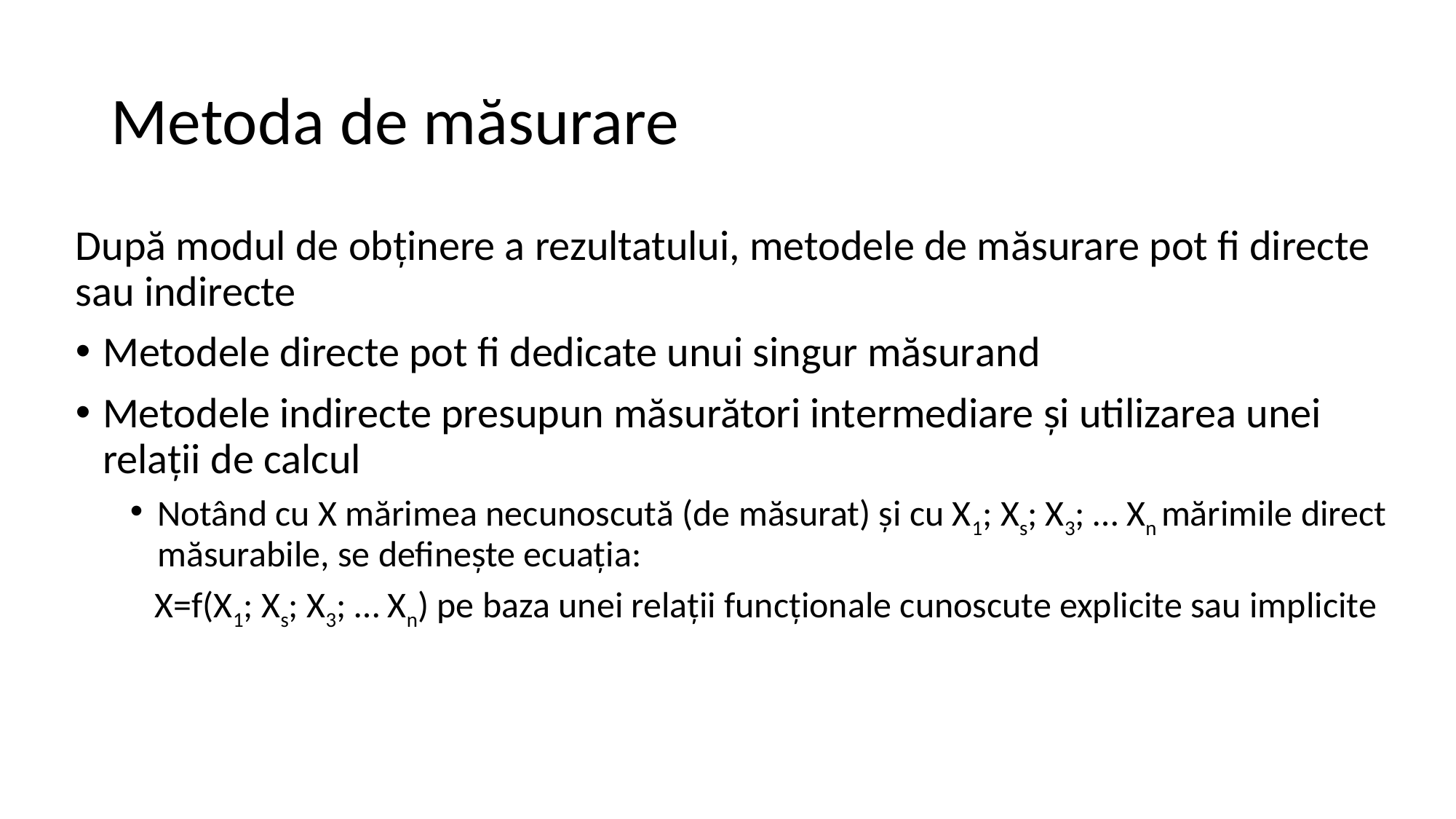

# Metoda de măsurare
După modul de obținere a rezultatului, metodele de măsurare pot fi directe sau indirecte
Metodele directe pot fi dedicate unui singur măsurand
Metodele indirecte presupun măsurători intermediare și utilizarea unei relații de calcul
Notând cu X mărimea necunoscută (de măsurat) și cu X1; Xs; X3; … Xn mărimile direct măsurabile, se definește ecuația:
   X=f(X1; Xs; X3; … Xn) pe baza unei relații funcționale cunoscute explicite sau implicite